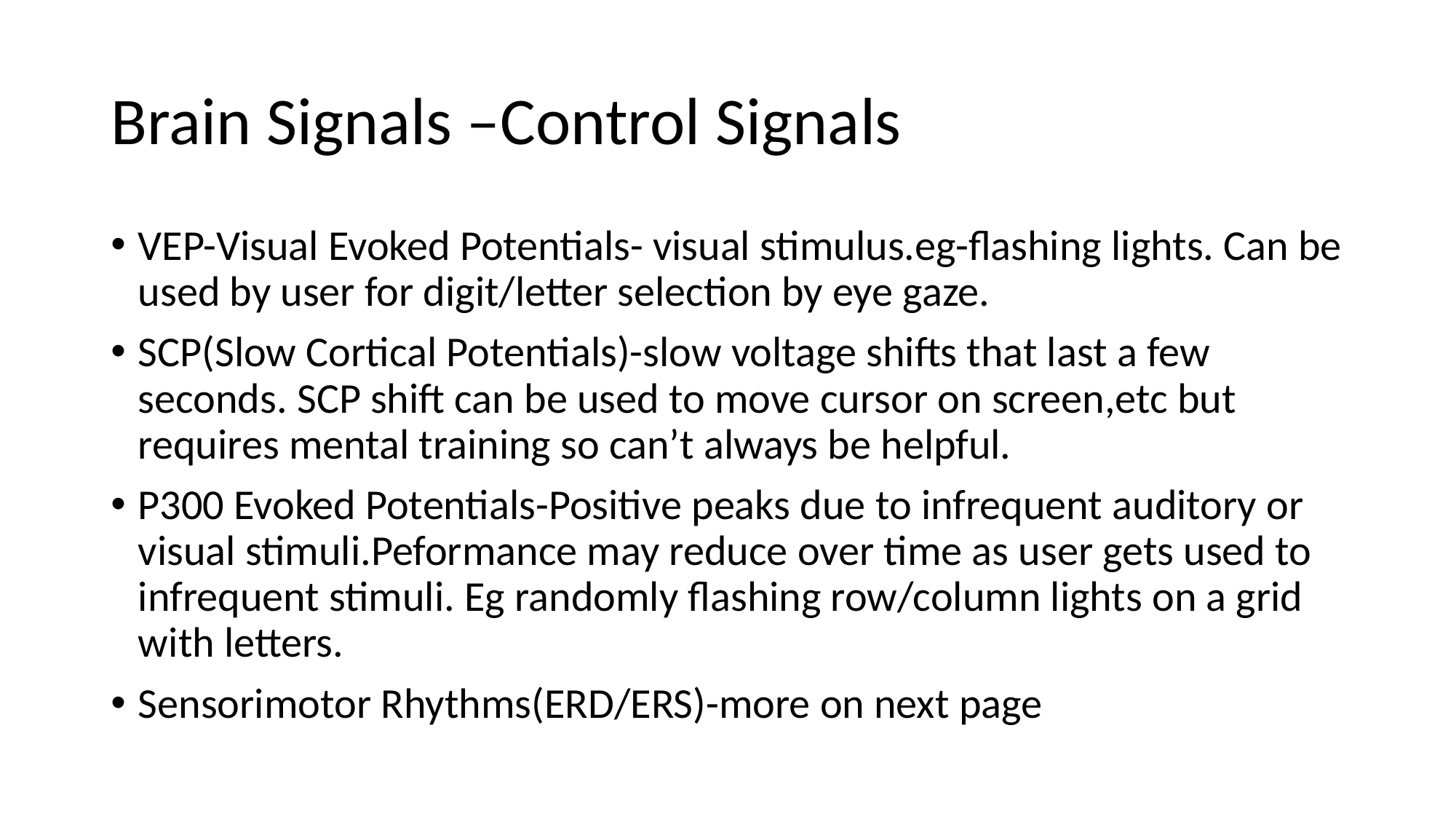

# Brain Signals –Control Signals
VEP-Visual Evoked Potentials- visual stimulus.eg-flashing lights. Can be used by user for digit/letter selection by eye gaze.
SCP(Slow Cortical Potentials)-slow voltage shifts that last a few seconds. SCP shift can be used to move cursor on screen,etc but requires mental training so can’t always be helpful.
P300 Evoked Potentials-Positive peaks due to infrequent auditory or visual stimuli.Peformance may reduce over time as user gets used to infrequent stimuli. Eg randomly flashing row/column lights on a grid with letters.
Sensorimotor Rhythms(ERD/ERS)-more on next page